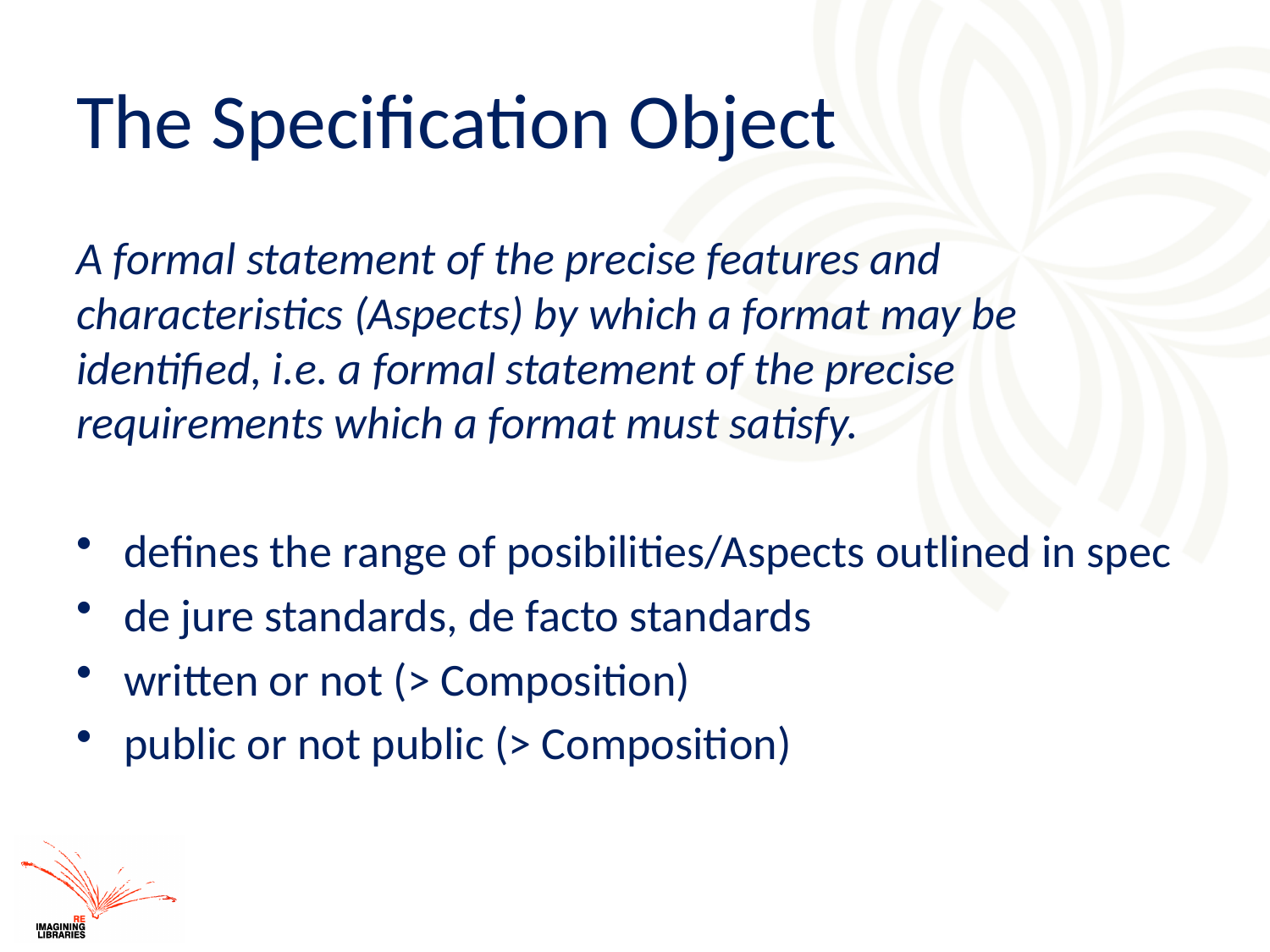

# The Specification Object
A formal statement of the precise features and characteristics (Aspects) by which a format may be identified, i.e. a formal statement of the precise requirements which a format must satisfy.

defines the range of posibilities/Aspects outlined in spec
de jure standards, de facto standards
written or not (> Composition)
public or not public (> Composition)